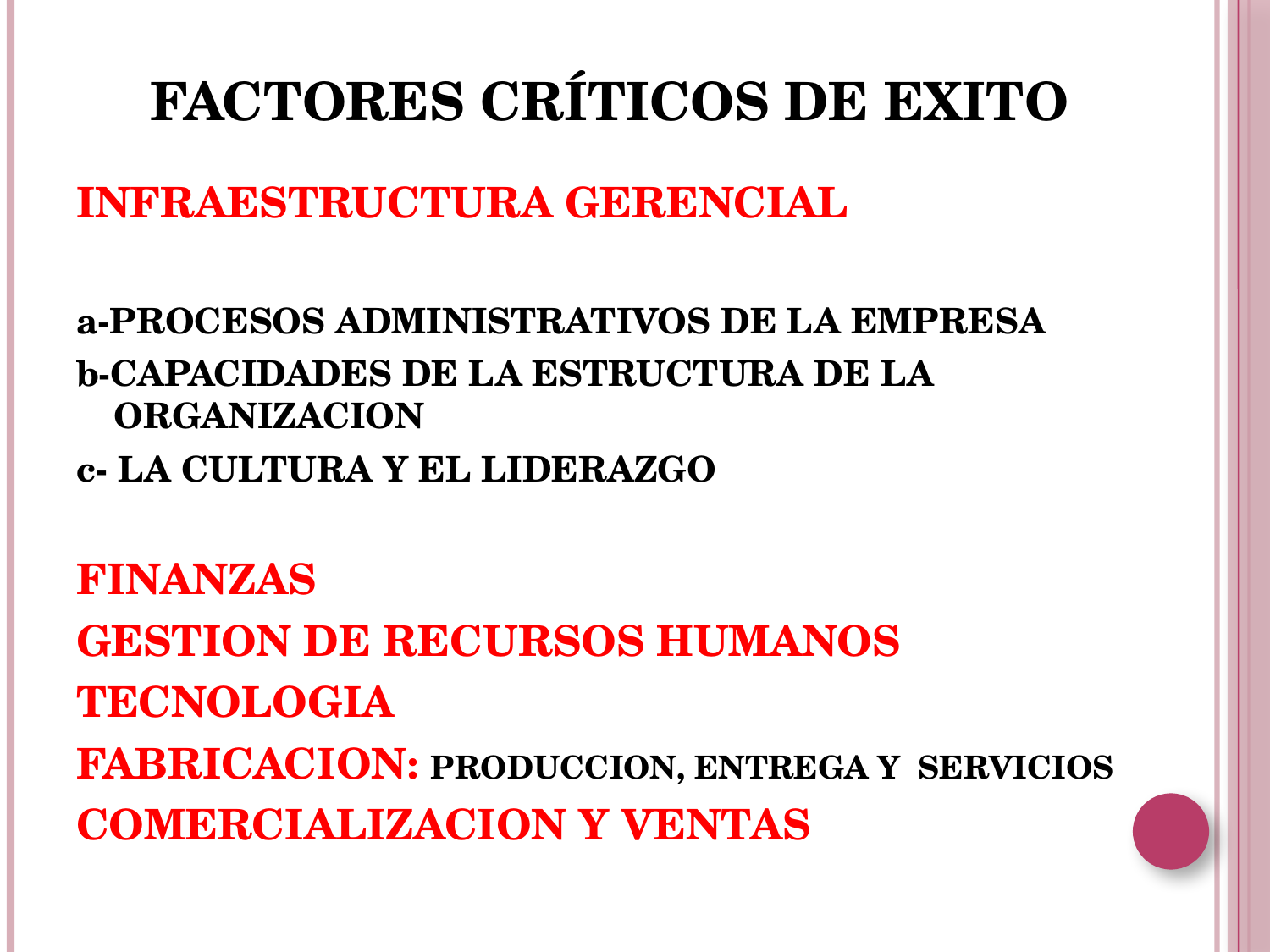

# FACTORES CRÍTICOS DE EXITO
INFRAESTRUCTURA GERENCIAL

a-PROCESOS ADMINISTRATIVOS DE LA EMPRESA
b-CAPACIDADES DE LA ESTRUCTURA DE LA ORGANIZACION
c- LA CULTURA Y EL LIDERAZGO

FINANZAS
GESTION DE RECURSOS HUMANOS
TECNOLOGIA
FABRICACION: PRODUCCION, ENTREGA Y  SERVICIOS
COMERCIALIZACION Y VENTAS